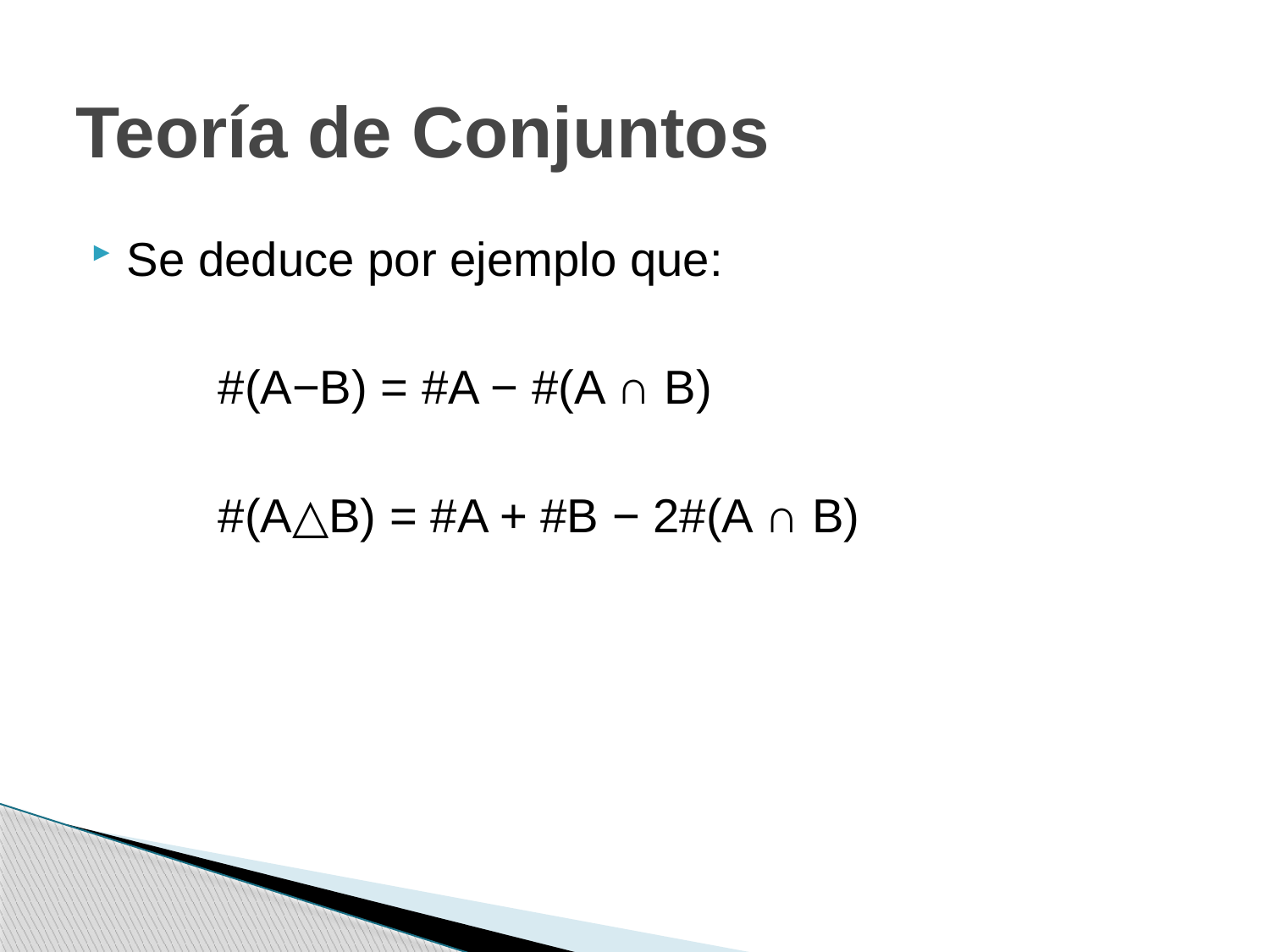

# Teoría de Conjuntos
Se deduce por ejemplo que:

	#(A−B) = #A − #(A ∩ B)

	#(A△B) = #A + #B − 2#(A ∩ B)